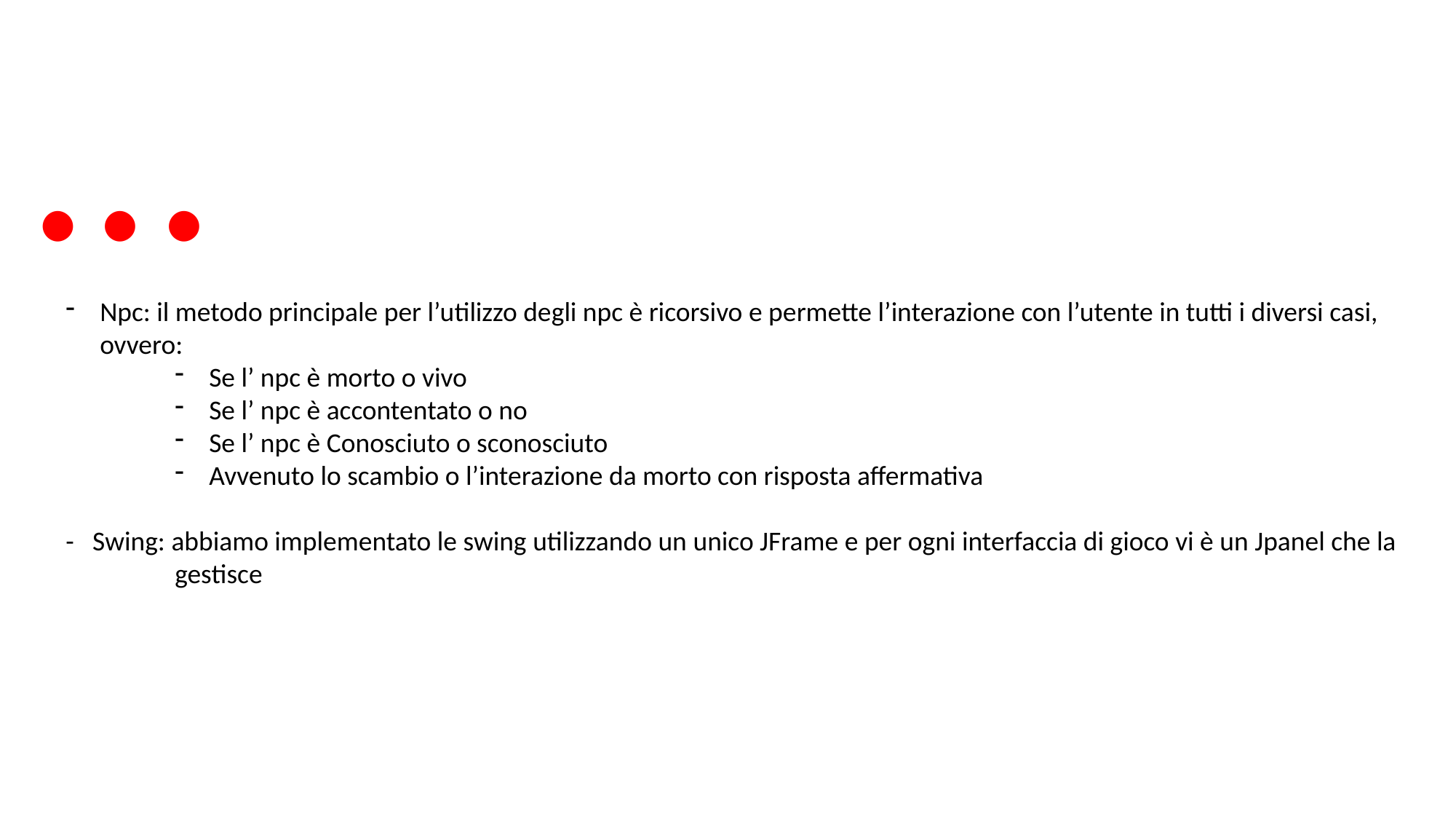

…
Npc: il metodo principale per l’utilizzo degli npc è ricorsivo e permette l’interazione con l’utente in tutti i diversi casi, ovvero:
Se l’ npc è morto o vivo
Se l’ npc è accontentato o no
Se l’ npc è Conosciuto o sconosciuto
Avvenuto lo scambio o l’interazione da morto con risposta affermativa

-   Swing: abbiamo implementato le swing utilizzando un unico JFrame e per ogni interfaccia di gioco vi è un Jpanel che la    	gestisce